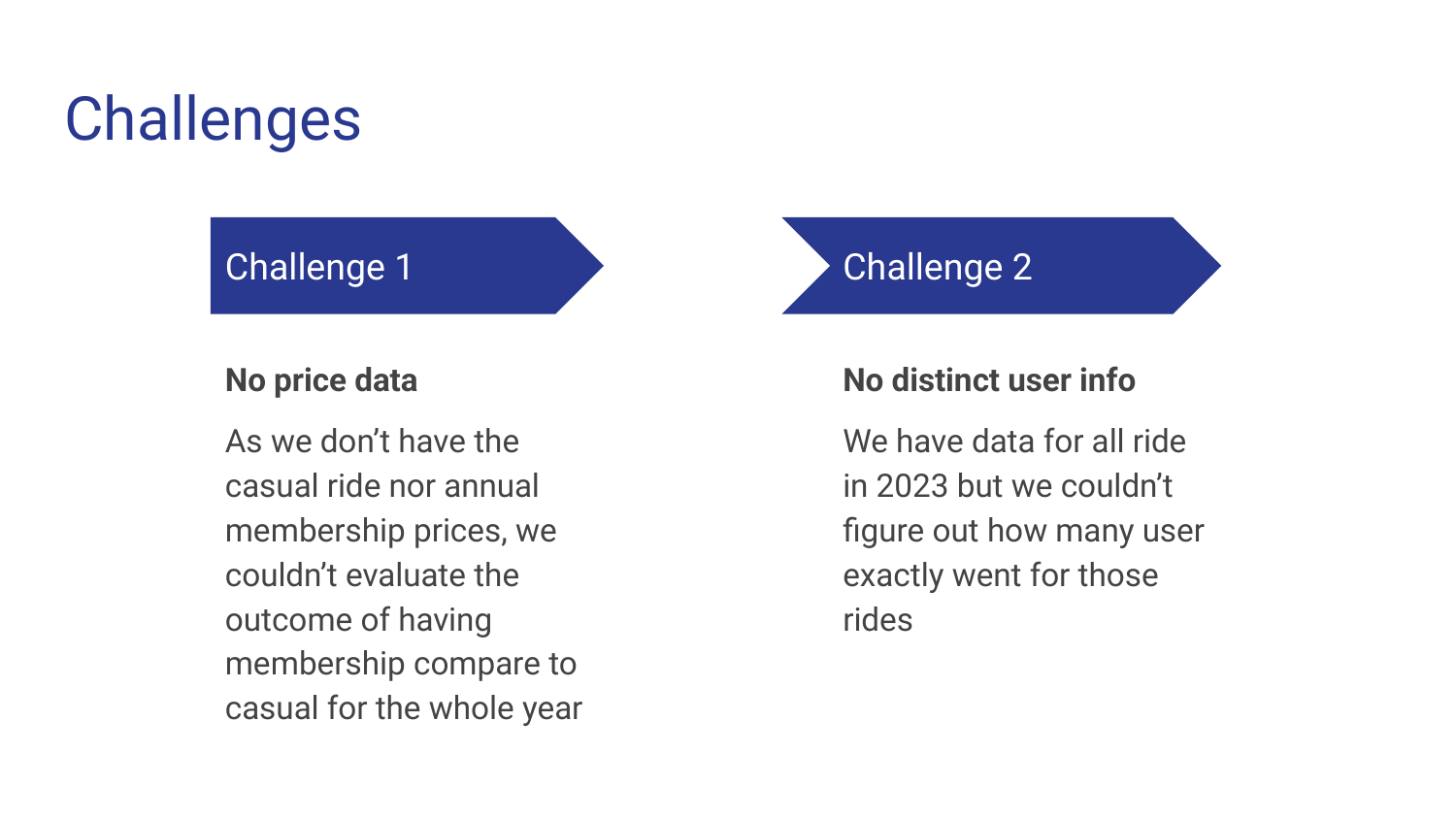

# Challenges

Challenge 1
Challenge 2
No price data
As we don’t have the casual ride nor annual membership prices, we couldn’t evaluate the outcome of having membership compare to casual for the whole year
No distinct user info
We have data for all ride in 2023 but we couldn’t figure out how many user exactly went for those rides